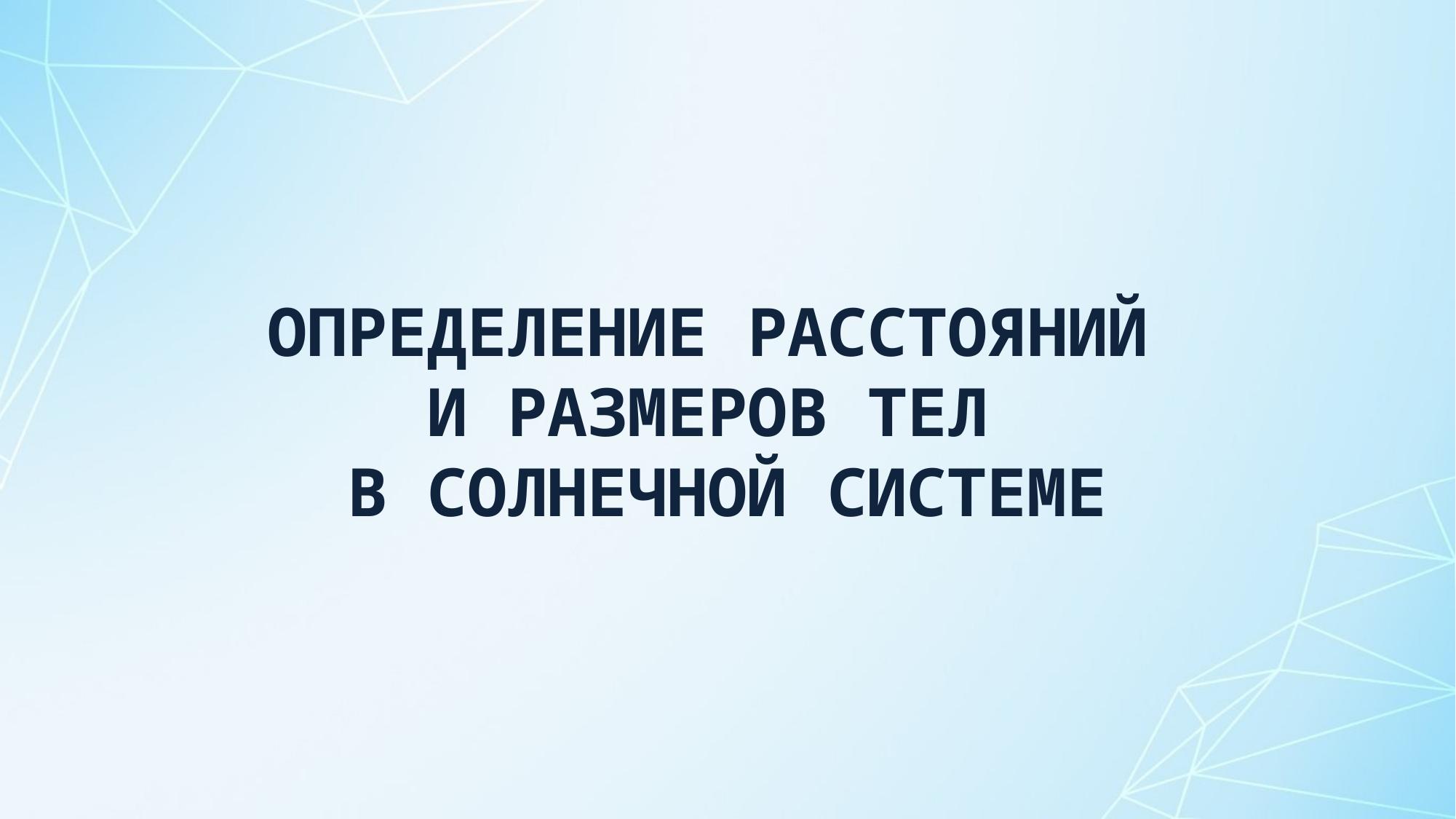

# ОПРЕДЕЛЕНИЕ РАССТОЯНИЙ И РАЗМЕРОВ ТЕЛ В СОЛНЕЧНОЙ СИСТЕМЕ